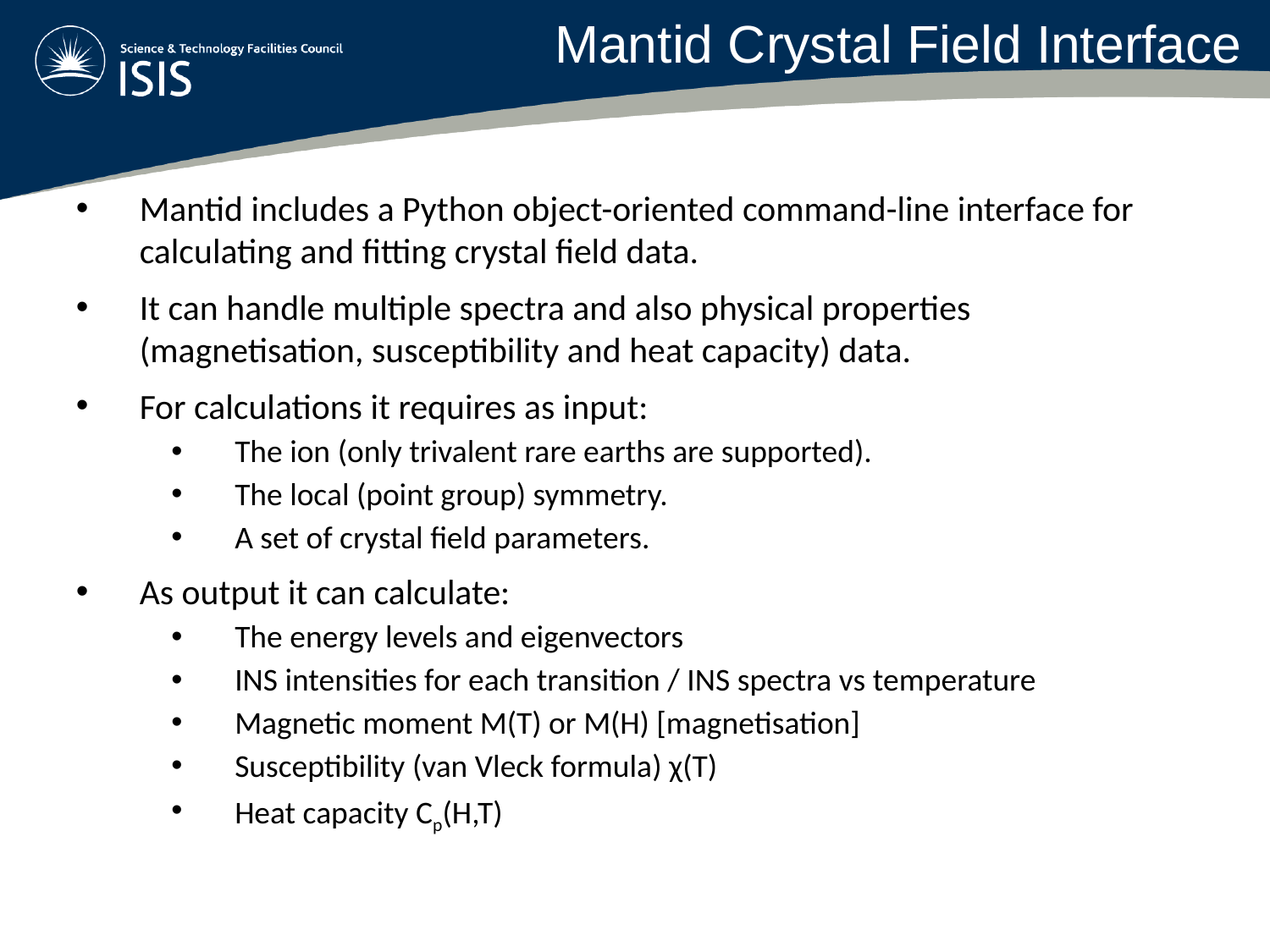

Mantid Crystal Field Interface
Mantid includes a Python object-oriented command-line interface for calculating and fitting crystal field data.
It can handle multiple spectra and also physical properties (magnetisation, susceptibility and heat capacity) data.
For calculations it requires as input:
The ion (only trivalent rare earths are supported).
The local (point group) symmetry.
A set of crystal field parameters.
As output it can calculate:
The energy levels and eigenvectors
INS intensities for each transition / INS spectra vs temperature
Magnetic moment M(T) or M(H) [magnetisation]
Susceptibility (van Vleck formula) χ(T)
Heat capacity Cp(H,T)